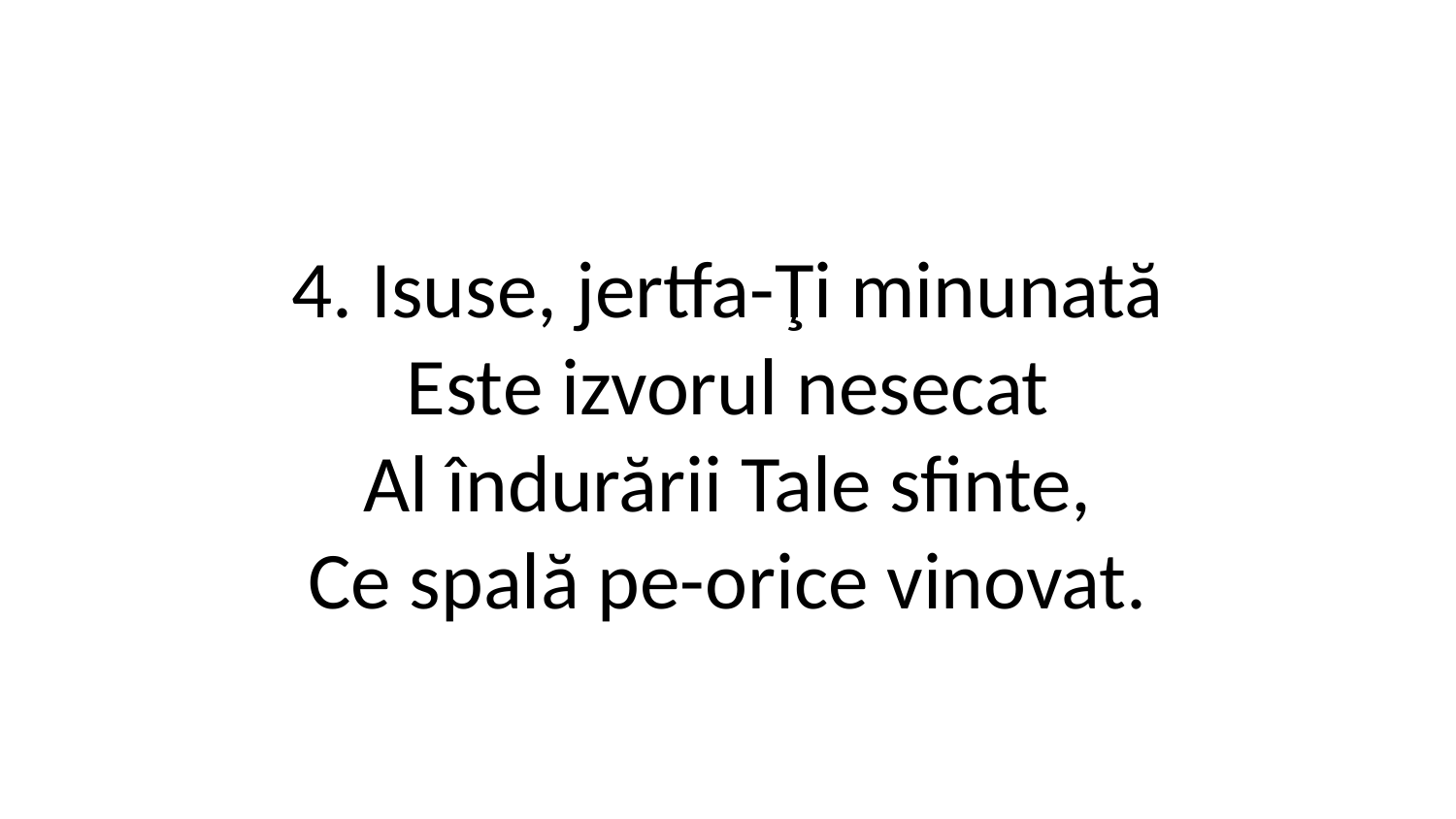

4. Isuse, jertfa-Ţi minunată
Este izvorul nesecat
Al îndurării Tale sfinte,
Ce spală pe-orice vinovat.